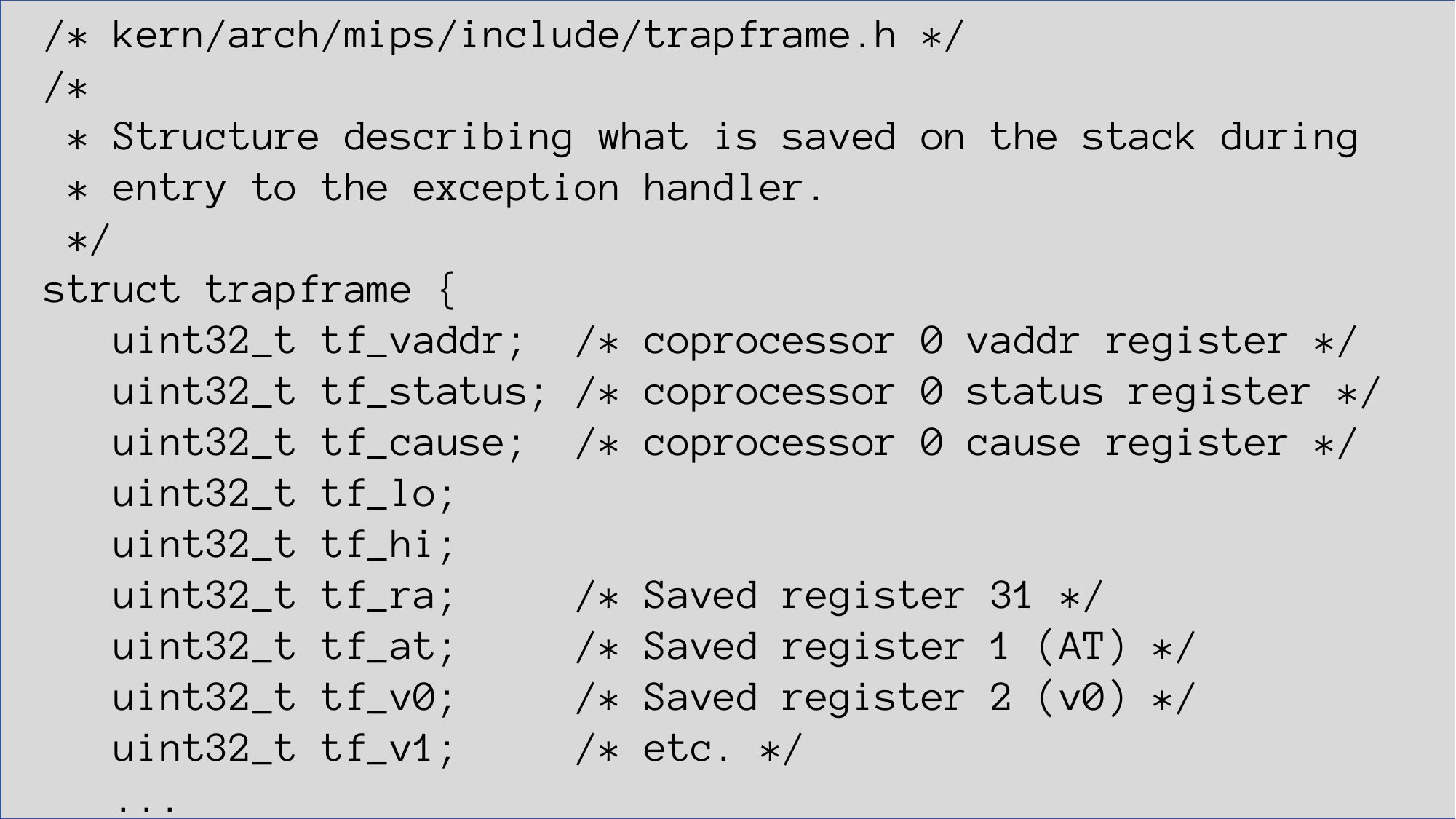

/* kern/arch/mips/include/trapframe.h */
/*
 * Structure describing what is saved on the stack during
 * entry to the exception handler.
 */
struct trapframe {
   uint32_t tf_vaddr;  /* coprocessor 0 vaddr register */
   uint32_t tf_status; /* coprocessor 0 status register */
   uint32_t tf_cause;  /* coprocessor 0 cause register */
   uint32_t tf_lo;
   uint32_t tf_hi;
   uint32_t tf_ra;     /* Saved register 31 */
   uint32_t tf_at;     /* Saved register 1 (AT) */
   uint32_t tf_v0;     /* Saved register 2 (v0) */
   uint32_t tf_v1;     /* etc. */
   ...

2:
   /*
    * At this point:
    *      Interrupts are off. (The processor did this
    *      for us.)
    *      k0 contains the value for curthread, to go
    *      into s7.
    *      k1 contains the old stack pointer.
    *      sp points into the kernel stack.
    *      All other registers are untouched.
    */

   /*
    * Allocate stack space for 35 words to hold the trap
    * frame, plus four more words for a minimal argument
    * block, plus one more for proper (64-bit) stack
    * alignment.
    */
   addi sp, sp, -160
   .cfi_def_cfa sp, 0

   /*
    * Save general registers.
    * We exclude k0/k1, which the kernel is free to clobber
    * (and which we already have clobbered), and $0, whose
    * value is fixed.
    * The order here must match mips/include/trapframe.h.
    */
   sw s8, 148(sp)       /* save s8 */
   .cfi_offset s8, 148
   sw k1, 144(sp)       /* real saved sp */
   .cfi_offset sp, 144
   sw gp, 140(sp)       /* save gp */
   nop                  /* delay slot for store */
   .cfi_offset gp, 140

   .cfi_return_column k1
   mfc0 k1, c0_epc      /* Copr.0 reg 13 == PC for
                         * exception */
   sw k1, 152(sp)       /* real saved PC */
   .cfi_offset k1, 152

   sw t9, 136(sp)
   .cfi_offset t9, 136
   sw t8, 132(sp)
   .cfi_offset t8, 132
   sw s7, 128(sp)
   .cfi_offset s7, 128

   /* . . . etc . . . */

   /*
    * Prepare to call mips_trap(struct trapframe *)
    */
   addiu a0, sp, 16      /* set argument - pointer to
                          * the trapframe */
   jal mips_trap         /* call it */
   nop                   /* delay slot */